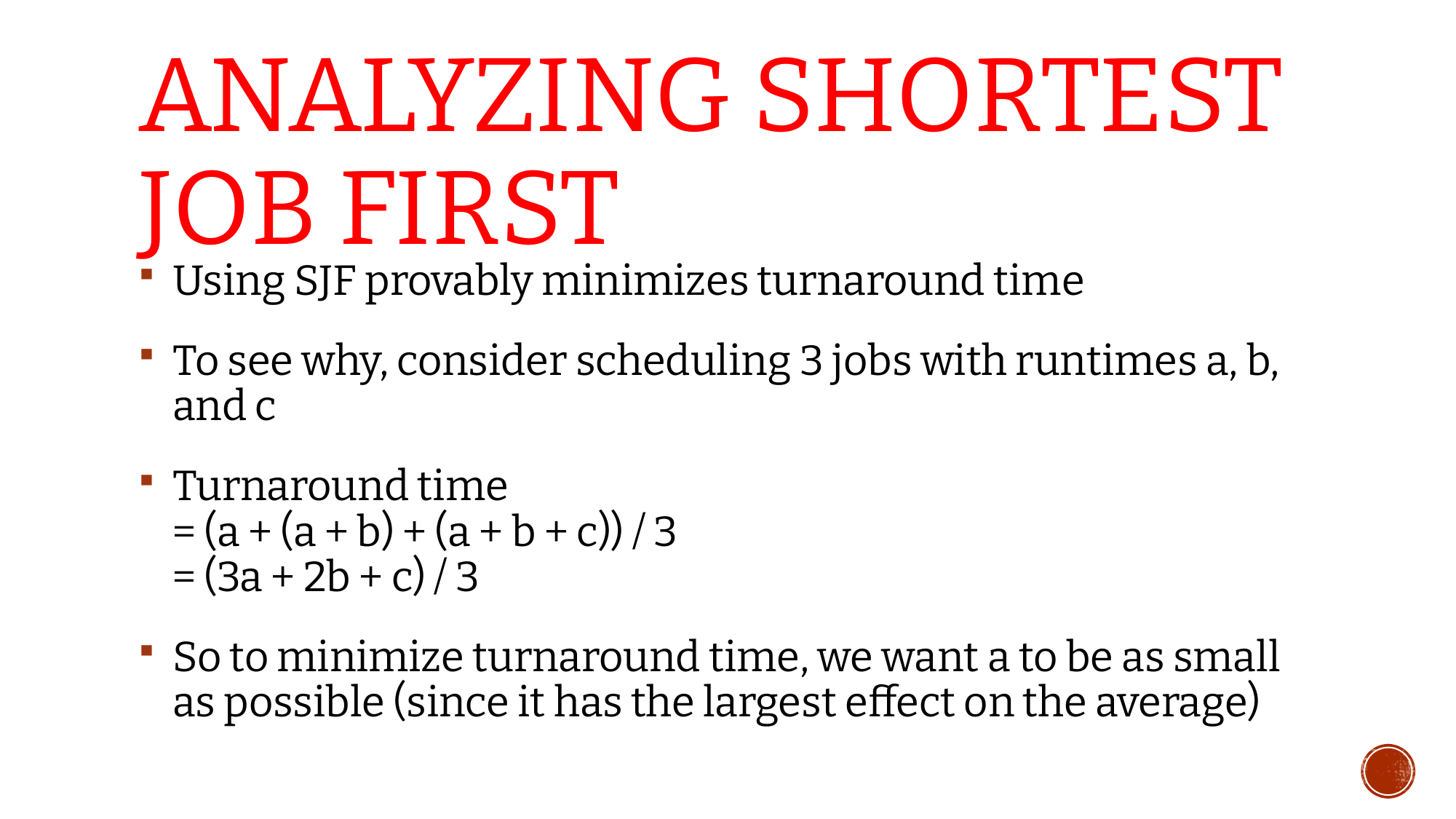

# Analyzing Shortest Job First
Using SJF provably minimizes turnaround time
To see why, consider scheduling 3 jobs with runtimes a, b, and c
Turnaround time
= (a + (a + b) + (a + b + c)) / 3
= (3a + 2b + c) / 3
So to minimize turnaround time, we want a to be as small as possible (since it has the largest effect on the average)